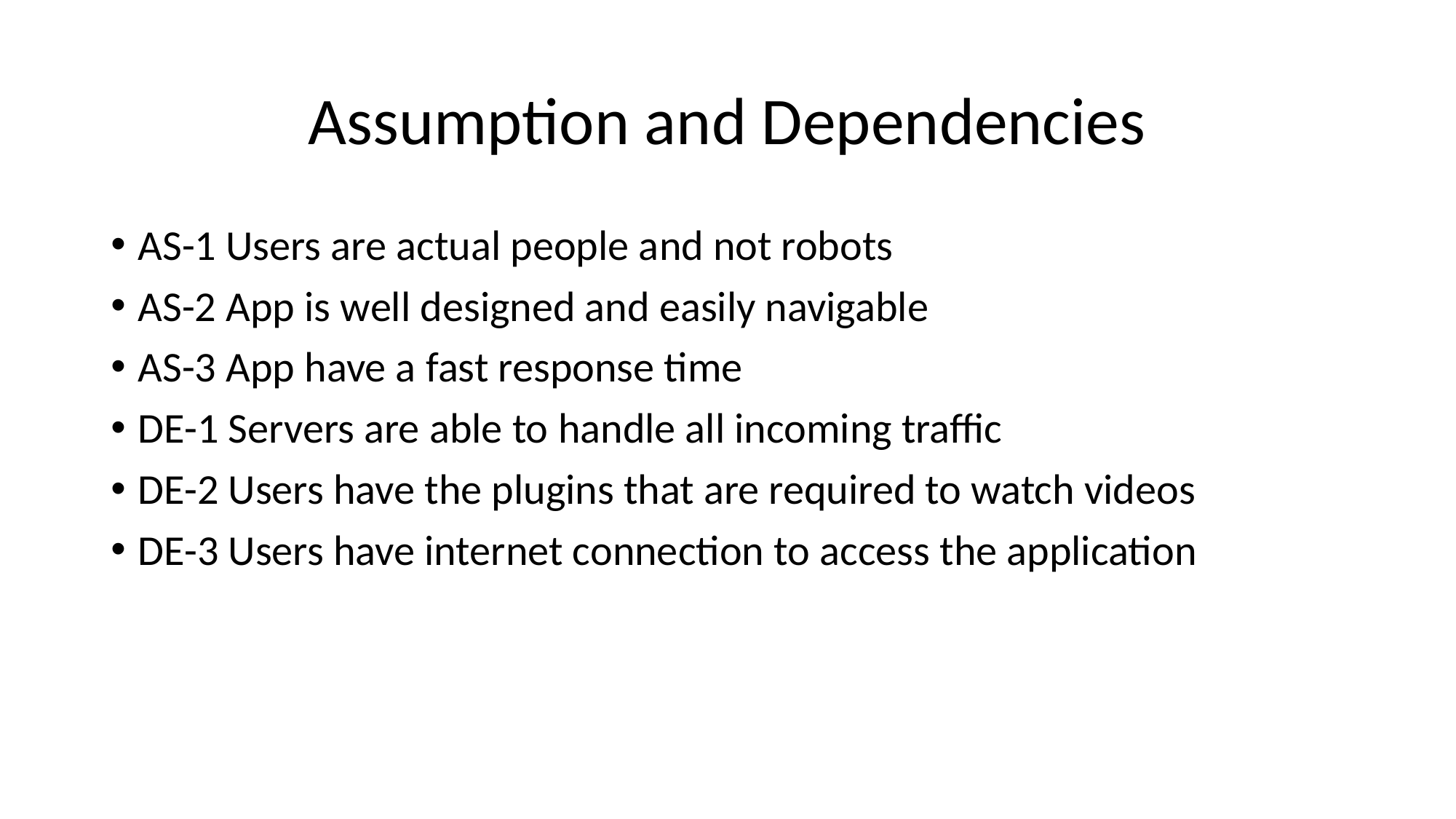

# Assumption and Dependencies
AS-1 Users are actual people and not robots
AS-2 App is well designed and easily navigable
AS-3 App have a fast response time
DE-1 Servers are able to handle all incoming traffic
DE-2 Users have the plugins that are required to watch videos
DE-3 Users have internet connection to access the application